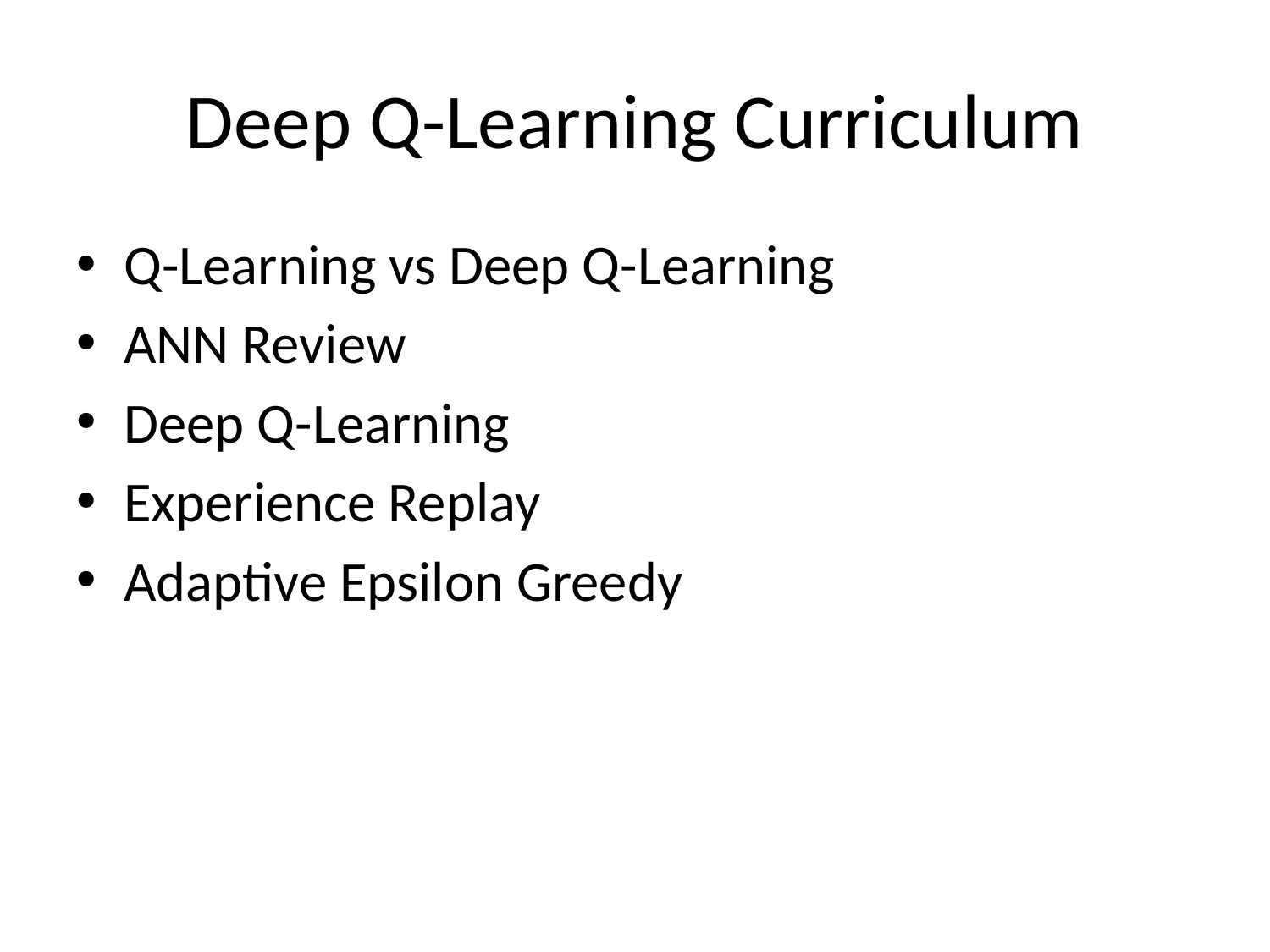

# Deep Q-Learning Curriculum
Q-Learning vs Deep Q-Learning
ANN Review
Deep Q-Learning
Experience Replay
Adaptive Epsilon Greedy